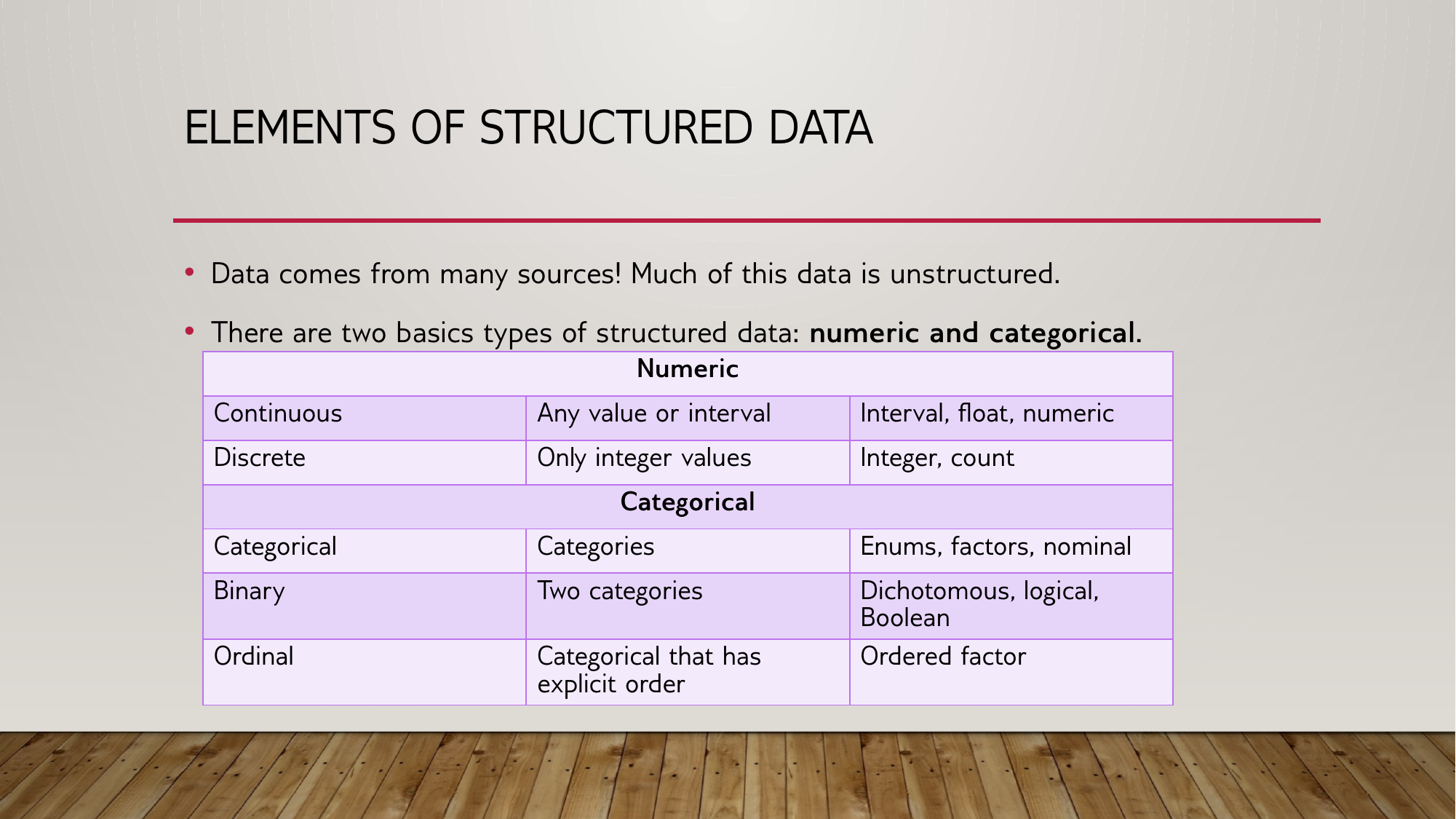

# Elements of structured data
Data comes from many sources! Much of this data is unstructured.
There are two basics types of structured data: numeric and categorical.

| Numeric |  |  |
| --- | --- | --- |
| Continuous | Any value or interval | Interval, float, numeric |
| Discrete | Only integer values | Integer, count |
| Categorical |  |  |
| Categorical | Categories | Enums, factors, nominal |
| Binary | Two categories | Dichotomous, logical, Boolean |
| Ordinal | Categorical that has explicit order | Ordered factor |